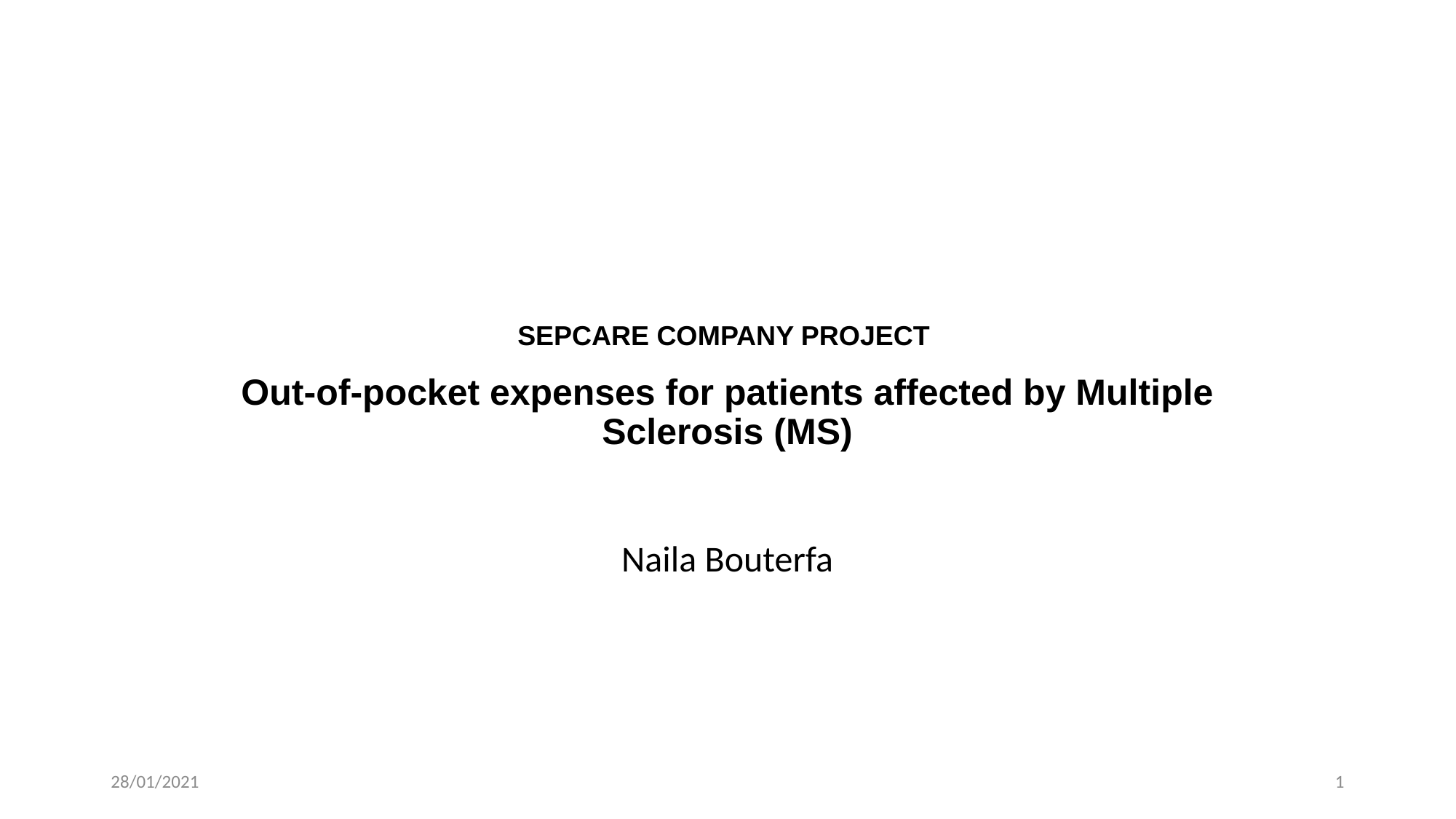

# SEPCARE COMPANY PROJECT

Out-of-pocket expenses for patients affected by Multiple Sclerosis (MS)

Naila Bouterfa
28/01/2021
1